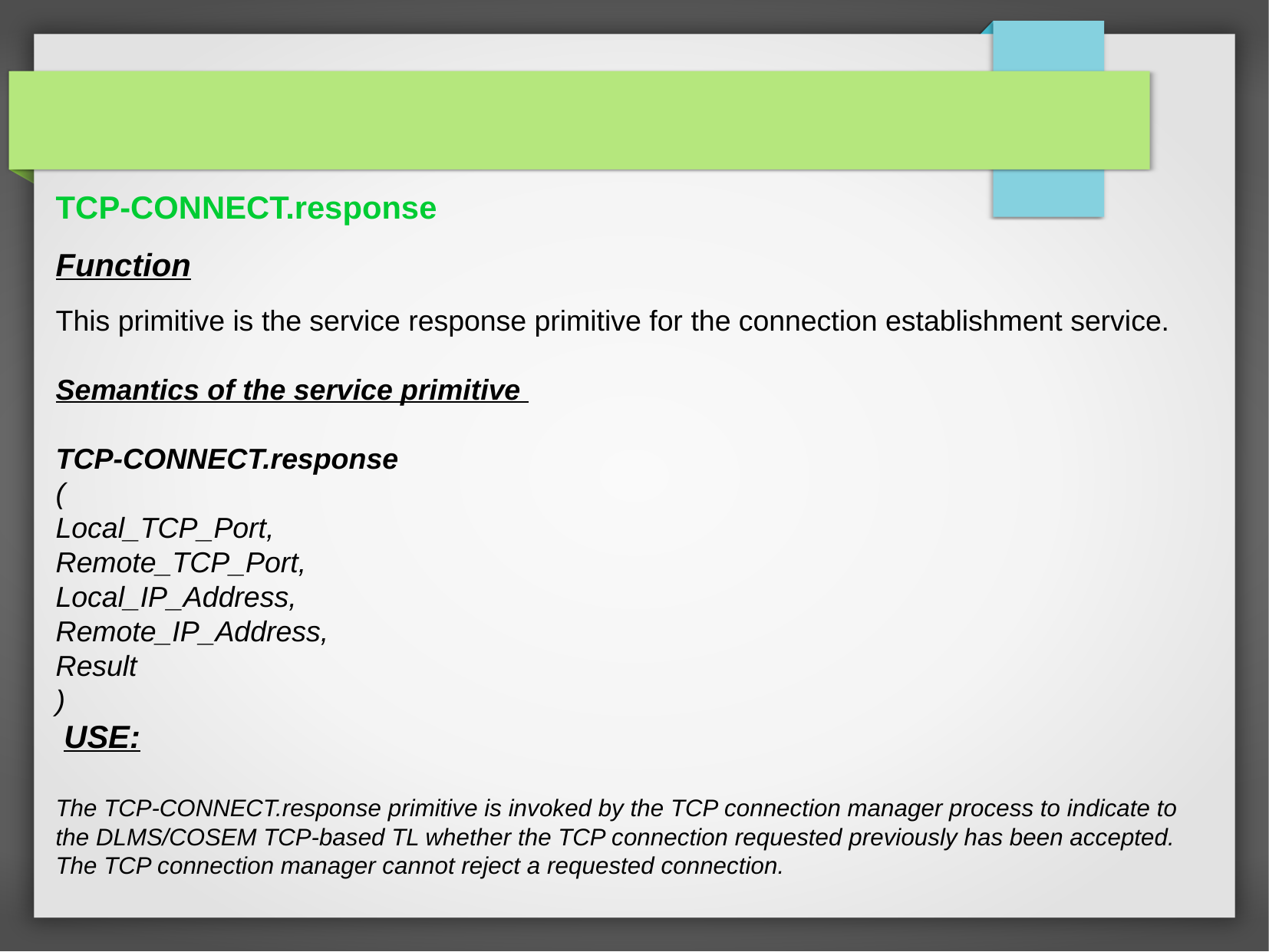

TCP-CONNECT.response

Function

This primitive is the service response primitive for the connection establishment service.

Semantics of the service primitive

TCP-CONNECT.response
(
Local_TCP_Port,
Remote_TCP_Port,
Local_IP_Address,
Remote_IP_Address,
Result
)
 USE:

The TCP-CONNECT.response primitive is invoked by the TCP connection manager process to indicate to the DLMS/COSEM TCP-based TL whether the TCP connection requested previously has been accepted. The TCP connection manager cannot reject a requested connection.